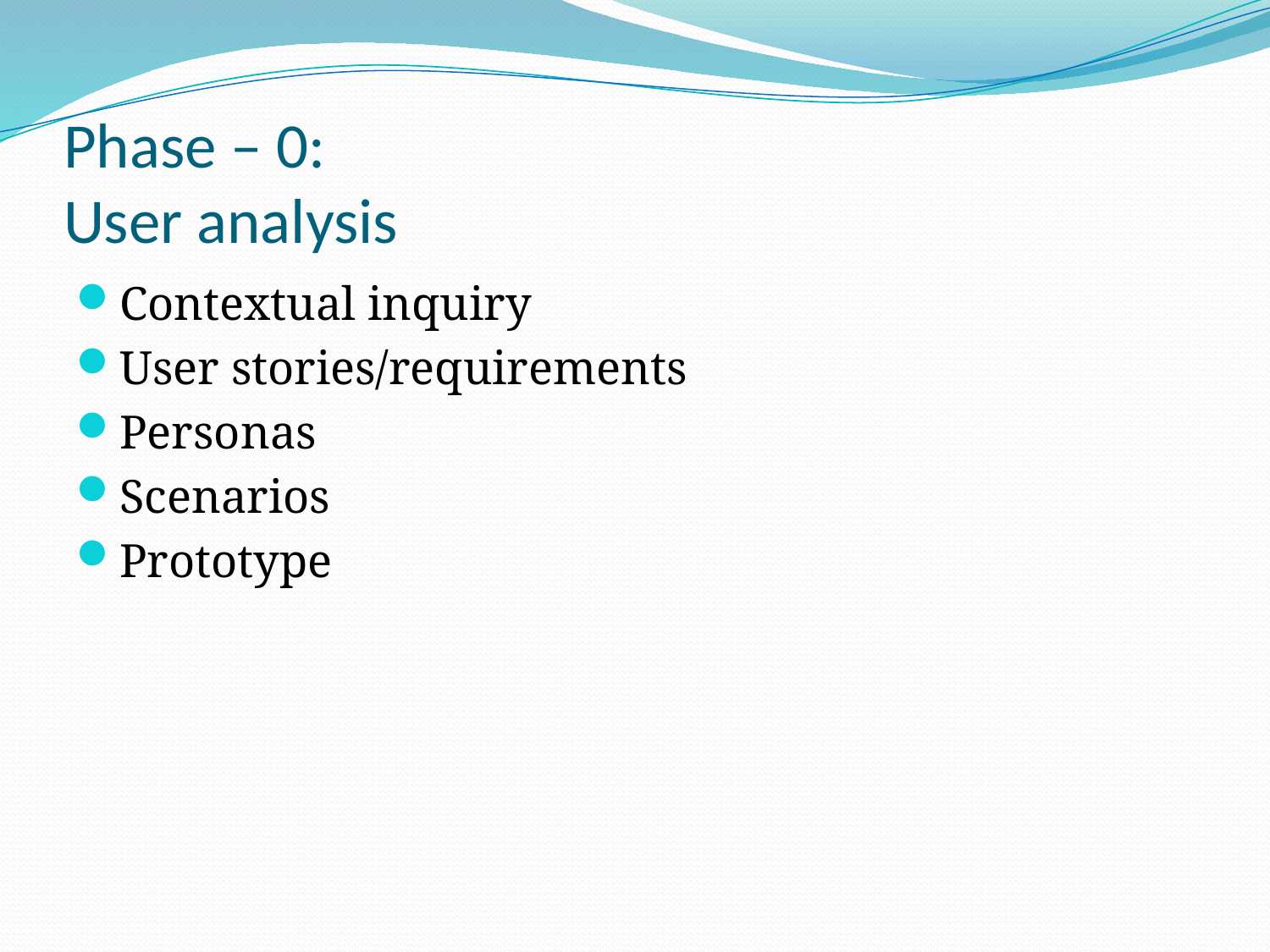

# Phase – 0: User analysis
Contextual inquiry
User stories/requirements
Personas
Scenarios
Prototype